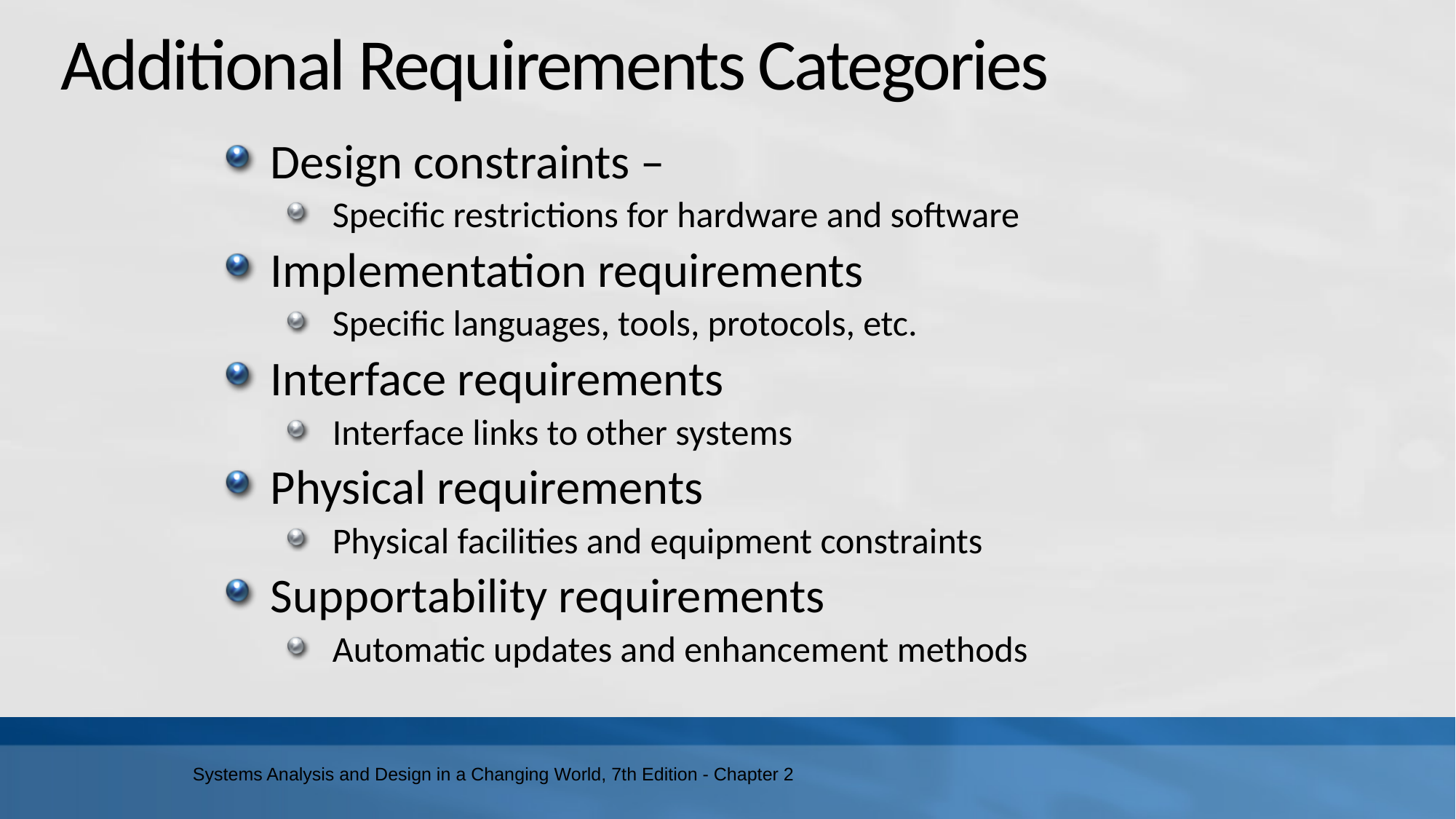

# Additional Requirements Categories
Design constraints –
Specific restrictions for hardware and software
Implementation requirements
Specific languages, tools, protocols, etc.
Interface requirements
Interface links to other systems
Physical requirements
Physical facilities and equipment constraints
Supportability requirements
Automatic updates and enhancement methods
Systems Analysis and Design in a Changing World, 7th Edition - Chapter 2